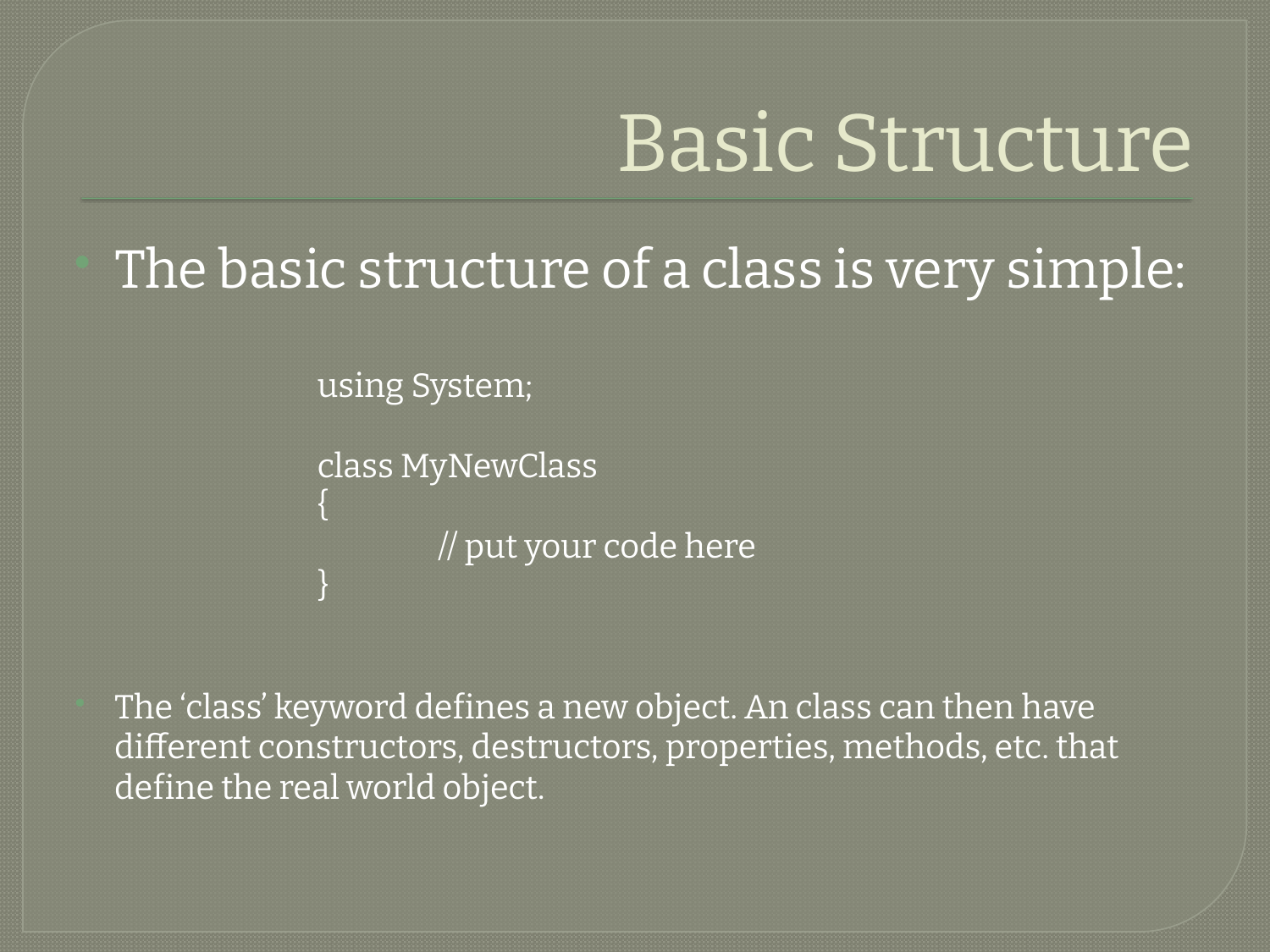

# Basic Structure
The basic structure of a class is very simple:

		using System;

		class MyNewClass
		{
			// put your code here
		}

The ‘class’ keyword defines a new object. An class can then have different constructors, destructors, properties, methods, etc. that define the real world object.